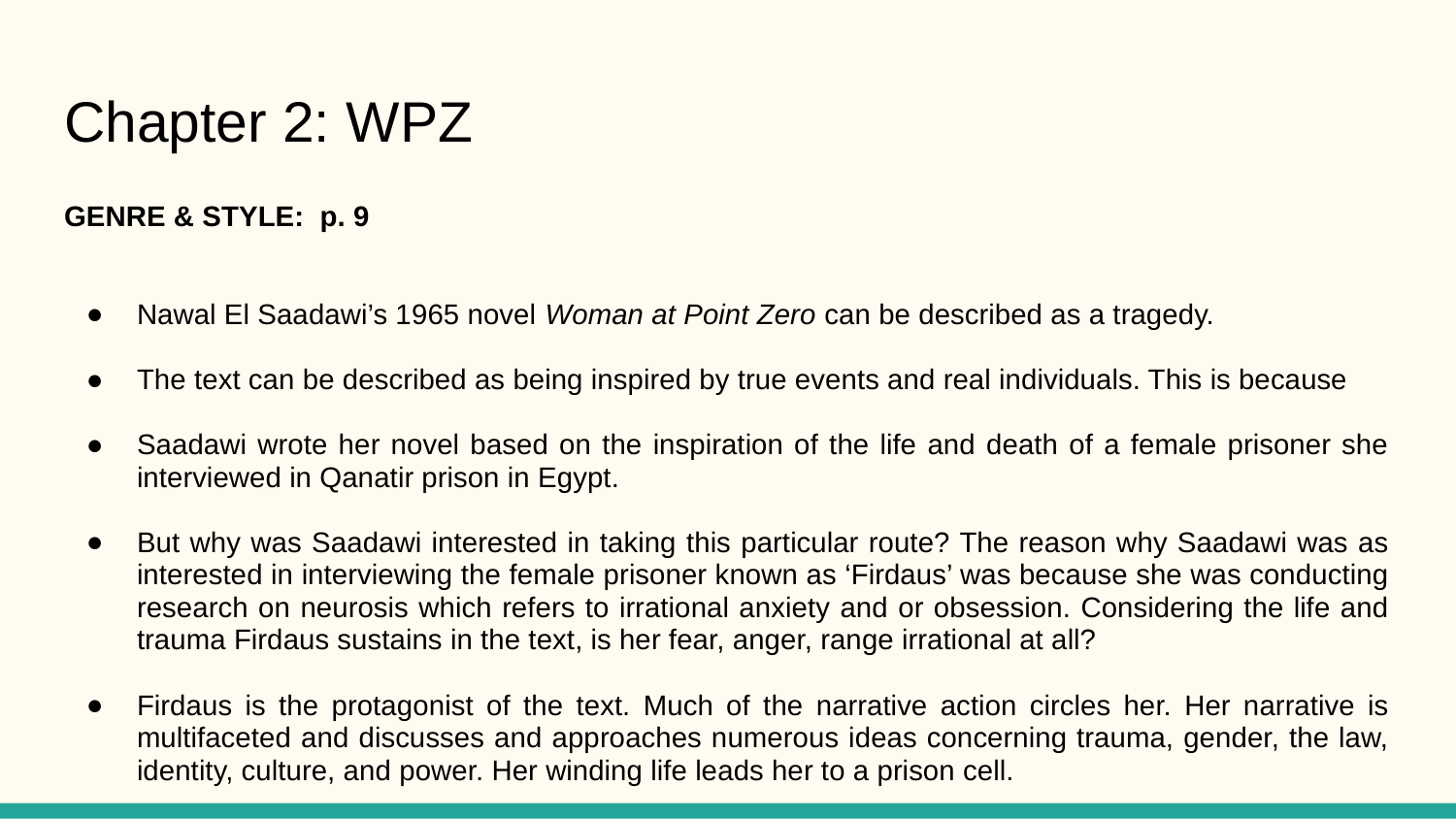

# Chapter 2: WPZ
GENRE & STYLE:  p. 9

Nawal El Saadawi’s 1965 novel Woman at Point Zero can be described as a tragedy.

The text can be described as being inspired by true events and real individuals. This is because

Saadawi wrote her novel based on the inspiration of the life and death of a female prisoner she interviewed in Qanatir prison in Egypt.

But why was Saadawi interested in taking this particular route? The reason why Saadawi was as interested in interviewing the female prisoner known as ‘Firdaus’ was because she was conducting research on neurosis which refers to irrational anxiety and or obsession. Considering the life and trauma Firdaus sustains in the text, is her fear, anger, range irrational at all?

Firdaus is the protagonist of the text. Much of the narrative action circles her. Her narrative is multifaceted and discusses and approaches numerous ideas concerning trauma, gender, the law, identity, culture, and power. Her winding life leads her to a prison cell.